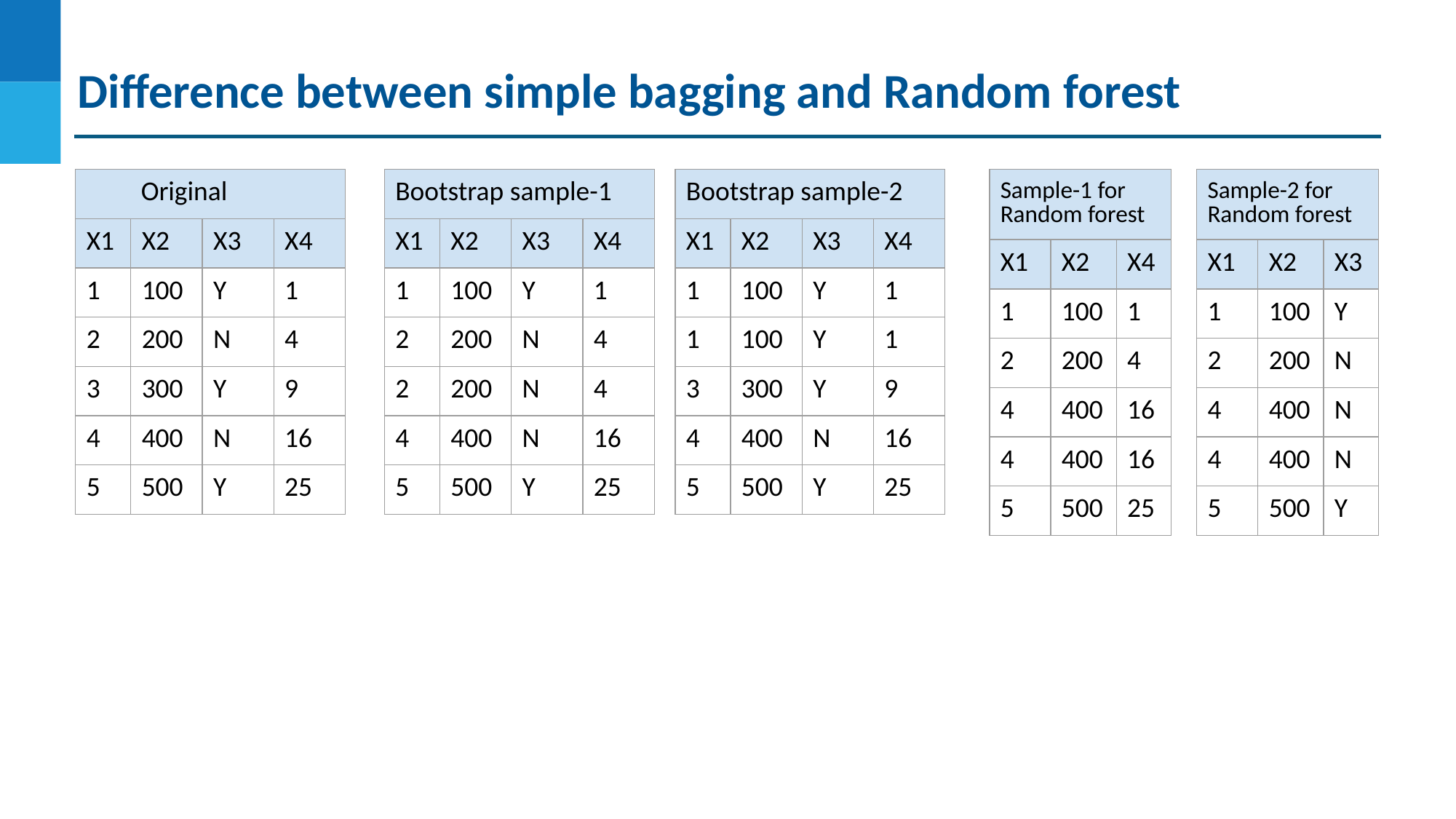

Difference between simple bagging and Random forest
| Original |  |  |  |
| --- | --- | --- | --- |
| X1 | X2 | X3 | X4 |
| 1 | 100 | Y | 1 |
| 2 | 200 | N | 4 |
| 3 | 300 | Y | 9 |
| 4 | 400 | N | 16 |
| 5 | 500 | Y | 25 |
| Bootstrap sample-1 |  |  |  |
| --- | --- | --- | --- |
| X1 | X2 | X3 | X4 |
| 1 | 100 | Y | 1 |
| 2 | 200 | N | 4 |
| 2 | 200 | N | 4 |
| 4 | 400 | N | 16 |
| 5 | 500 | Y | 25 |
| Bootstrap sample-2 |  |  |  |
| --- | --- | --- | --- |
| X1 | X2 | X3 | X4 |
| 1 | 100 | Y | 1 |
| 1 | 100 | Y | 1 |
| 3 | 300 | Y | 9 |
| 4 | 400 | N | 16 |
| 5 | 500 | Y | 25 |
| Sample-1 for Random forest |  |  |
| --- | --- | --- |
| X1 | X2 | X4 |
| 1 | 100 | 1 |
| 2 | 200 | 4 |
| 4 | 400 | 16 |
| 4 | 400 | 16 |
| 5 | 500 | 25 |
| Sample-2 for Random forest |  |  |
| --- | --- | --- |
| X1 | X2 | X3 |
| 1 | 100 | Y |
| 2 | 200 | N |
| 4 | 400 | N |
| 4 | 400 | N |
| 5 | 500 | Y |